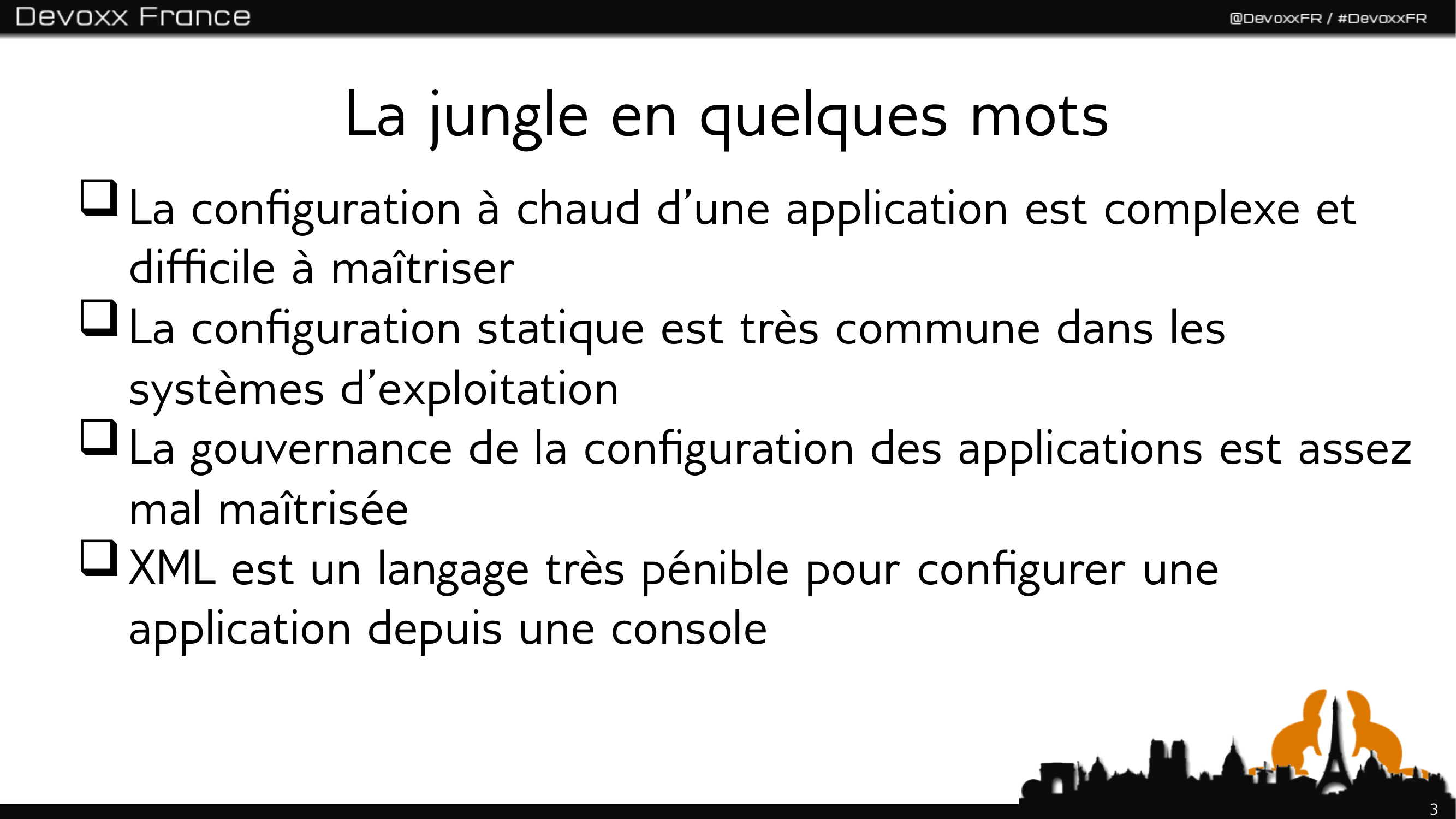

La jungle en quelques mots
La configuration à chaud d’une application est complexe et difficile à maîtriser
La configuration statique est très commune dans les systèmes d’exploitation
La gouvernance de la configuration des applications est assez mal maîtrisée
XML est un langage très pénible pour configurer une application depuis une console

3